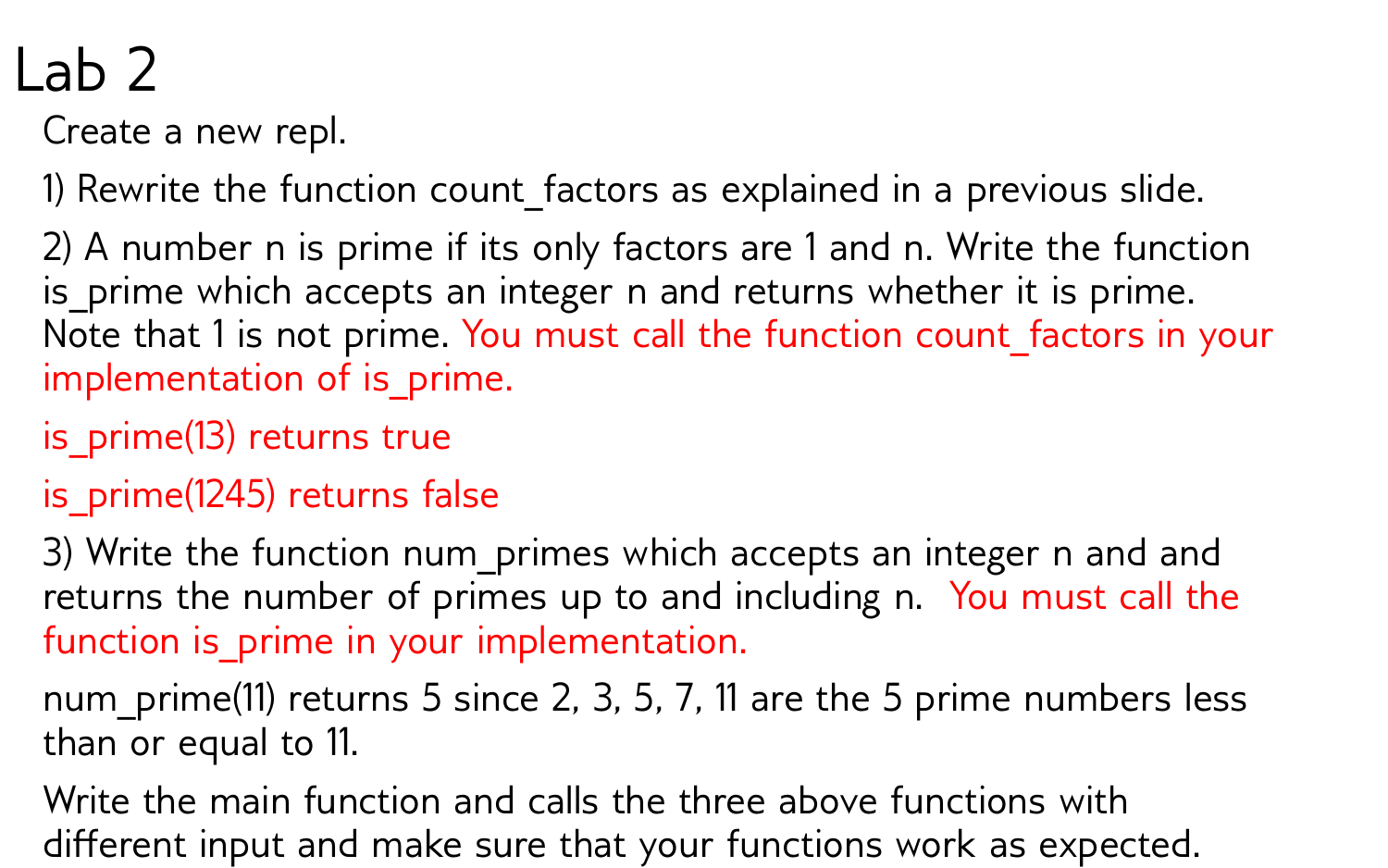

# Lab 2
Create a new repl.
1) Rewrite the function count_factors as explained in a previous slide.
2) A number n is prime if its only factors are 1 and n. Write the function is_prime which accepts an integer n and returns whether it is prime.  Note that 1 is not prime. You must call the function count_factors in your implementation of is_prime.
is_prime(13) returns true
is_prime(1245) returns false
3) Write the function num_primes which accepts an integer n and and returns the number of primes up to and including n.  You must call the function is_prime in your implementation.
num_prime(11) returns 5 since 2, 3, 5, 7, 11 are the 5 prime numbers less than or equal to 11.
Write the main function and calls the three above functions with different input and make sure that your functions work as expected.